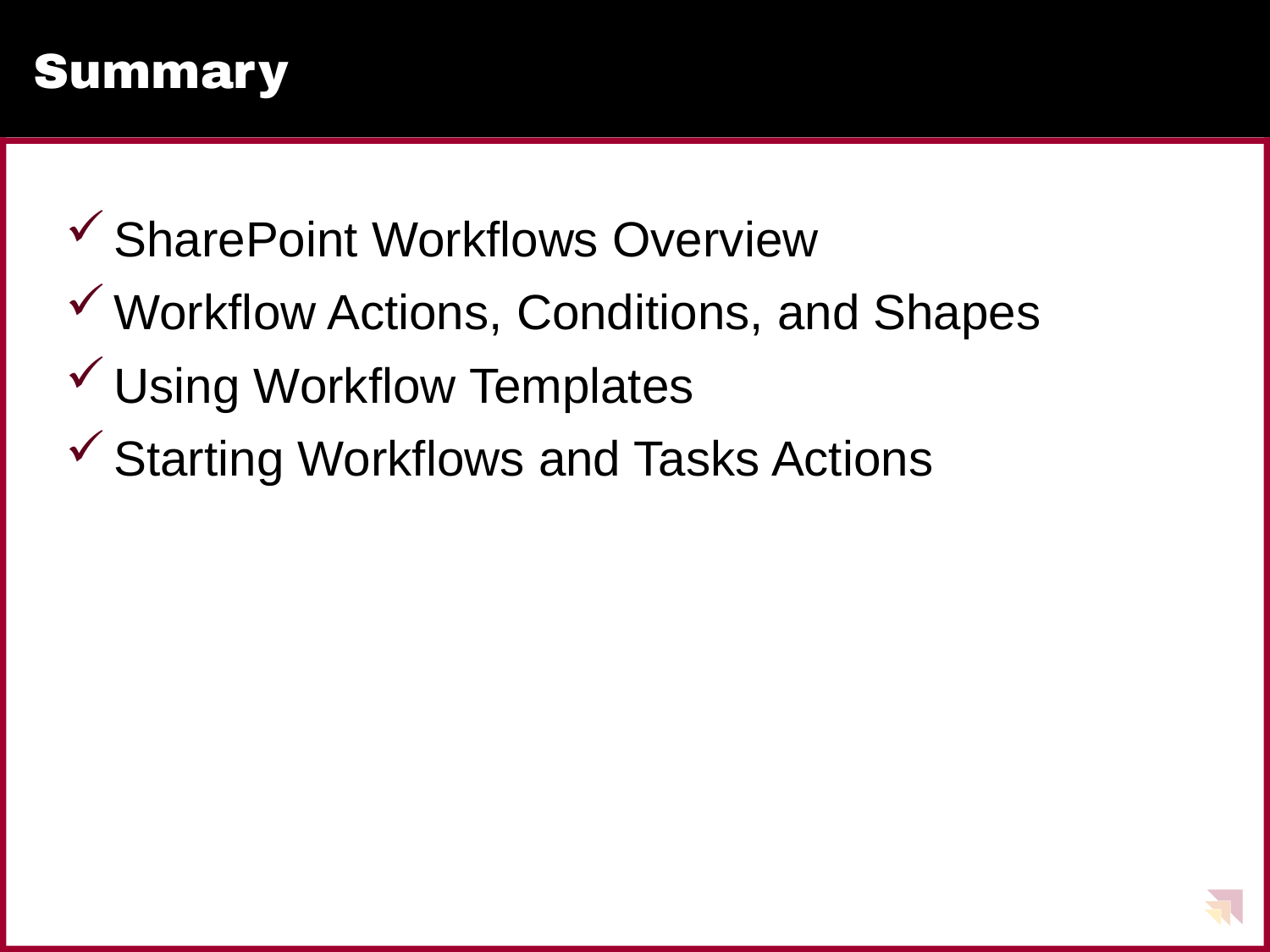

# Summary
SharePoint Workflows Overview
Workflow Actions, Conditions, and Shapes
Using Workflow Templates
Starting Workflows and Tasks Actions